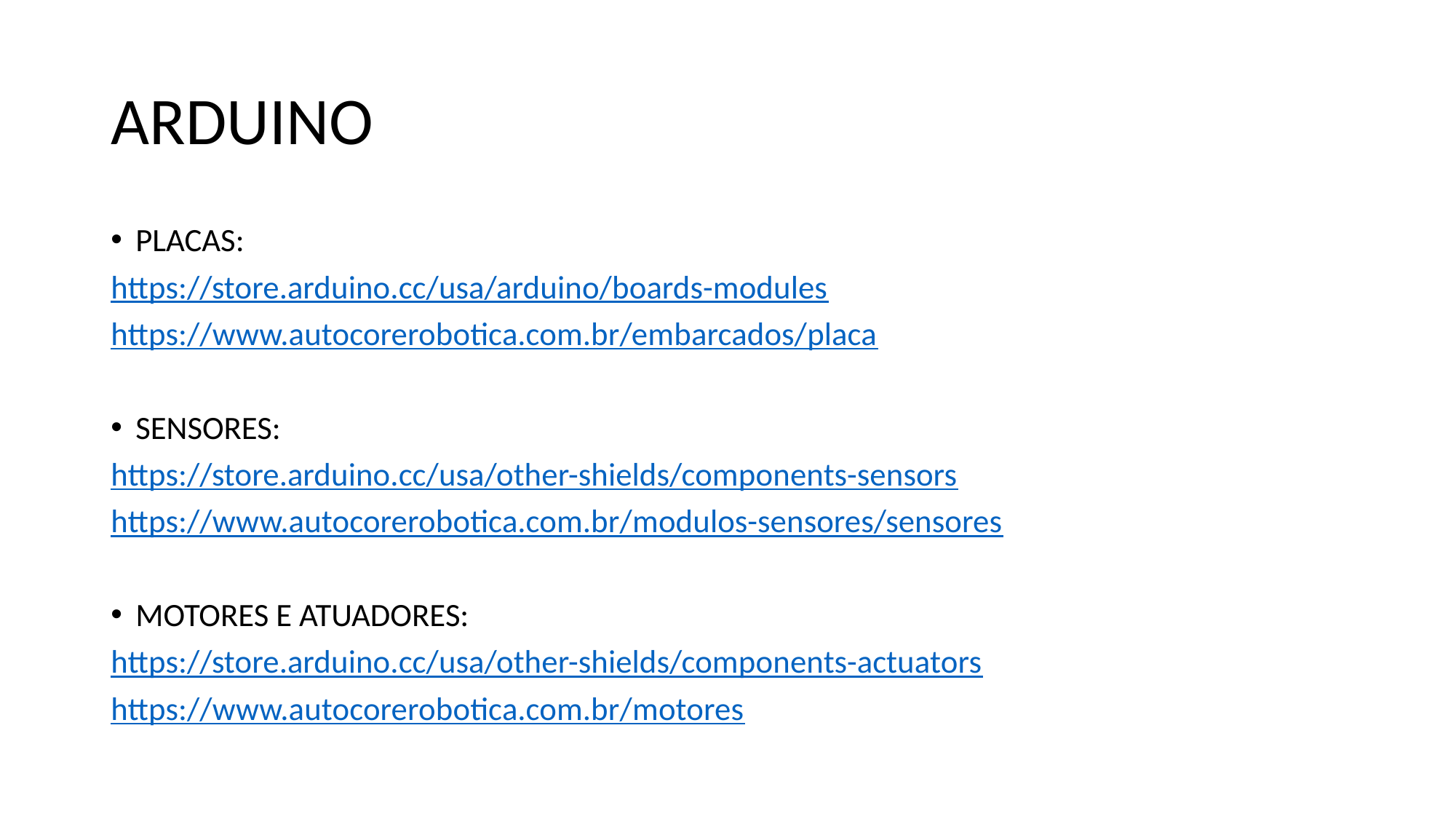

# ARDUINO
PLACAS:
https://store.arduino.cc/usa/arduino/boards-modules
https://www.autocorerobotica.com.br/embarcados/placa

SENSORES:
https://store.arduino.cc/usa/other-shields/components-sensors
https://www.autocorerobotica.com.br/modulos-sensores/sensores

MOTORES E ATUADORES:
https://store.arduino.cc/usa/other-shields/components-actuators
https://www.autocorerobotica.com.br/motores